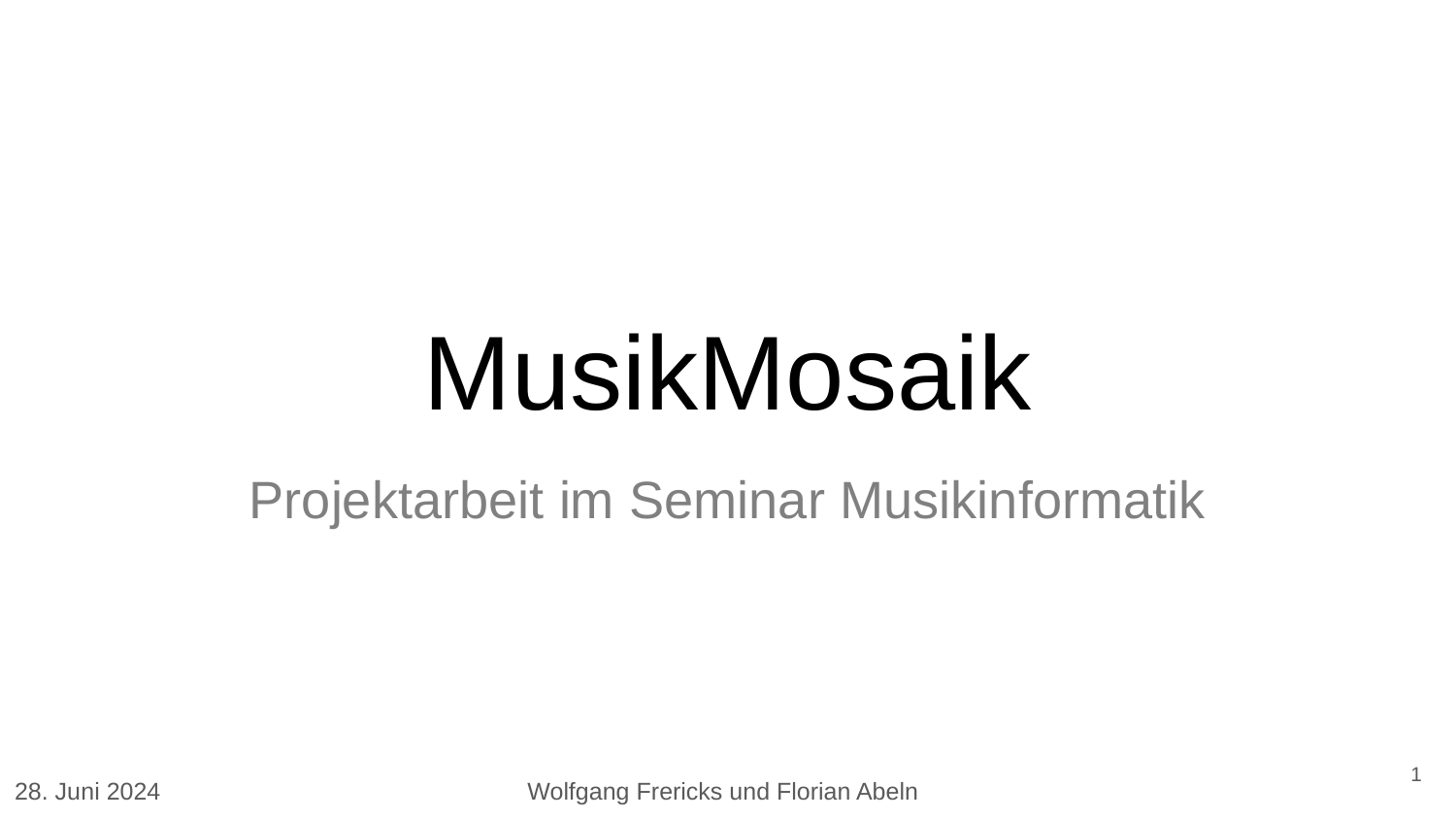

# MusikMosaik
Projektarbeit im Seminar Musikinformatik
1
28. Juni 2024
Wolfgang Frericks und Florian Abeln